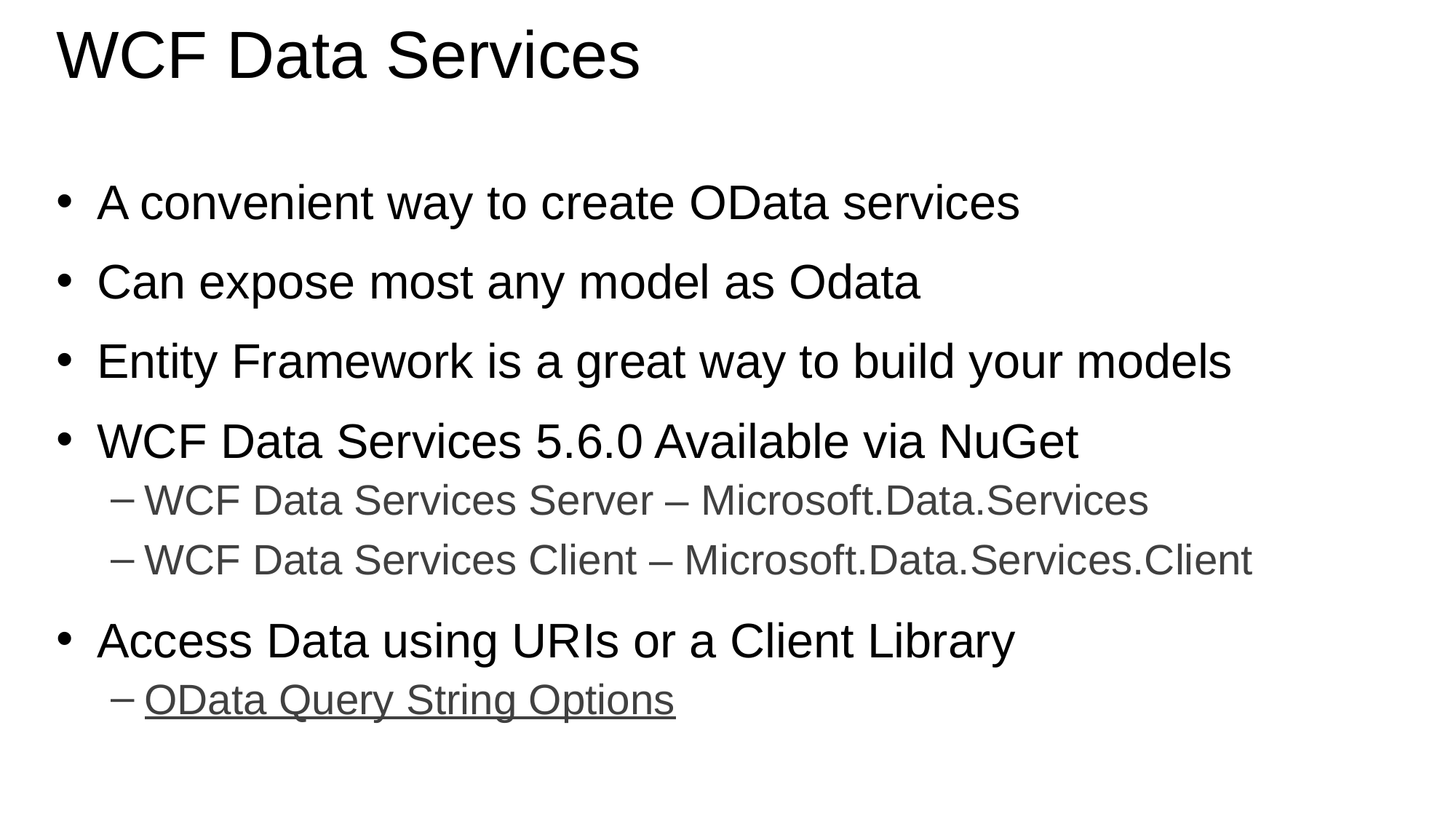

# WCF Data Services
A convenient way to create OData services
Can expose most any model as Odata
Entity Framework is a great way to build your models
WCF Data Services 5.6.0 Available via NuGet
WCF Data Services Server – Microsoft.Data.Services
WCF Data Services Client – Microsoft.Data.Services.Client
Access Data using URIs or a Client Library
OData Query String Options